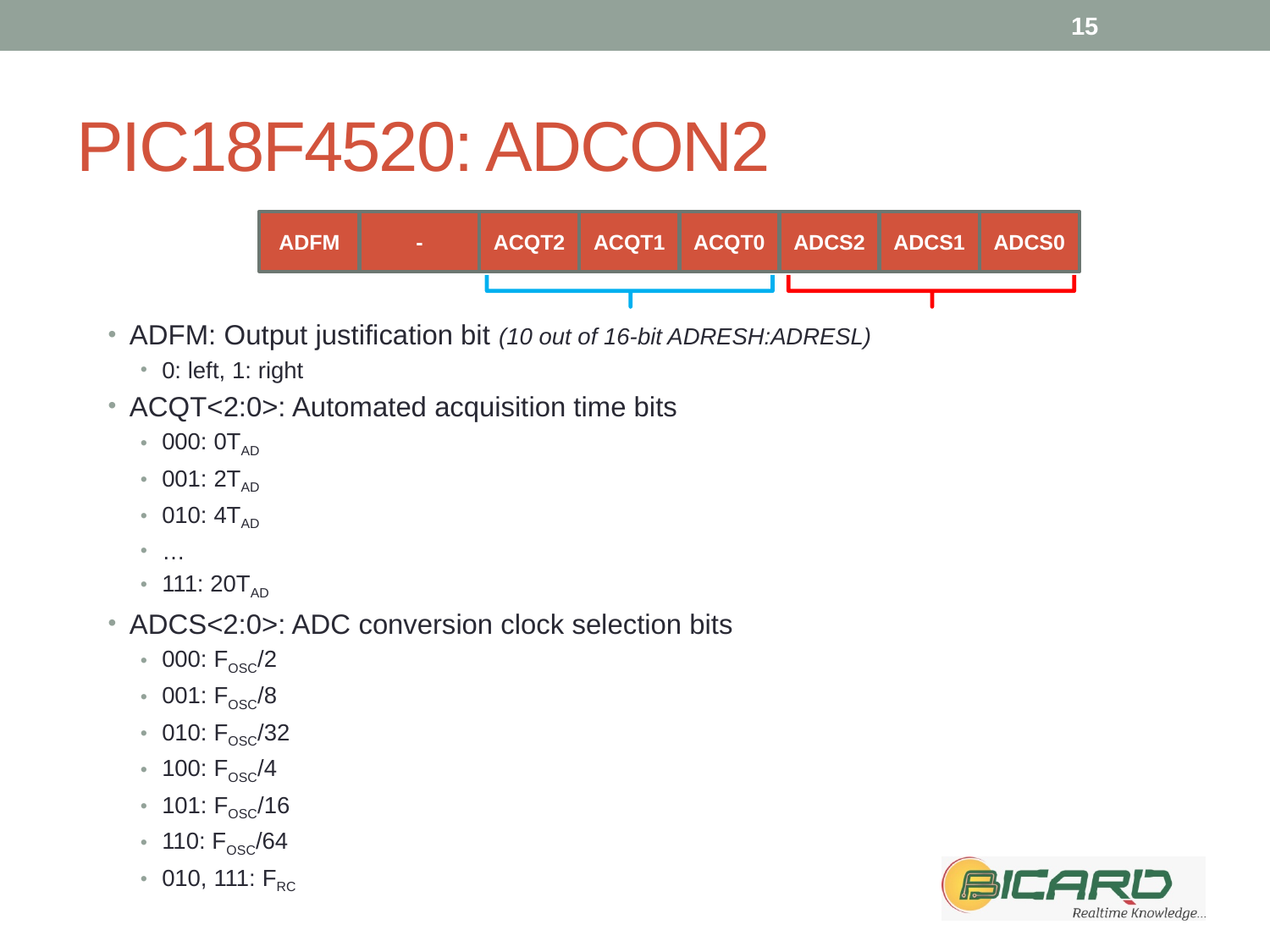

15
# PIC18F4520: ADCON2

ADFM
-
ACQT2
ACQT1
ACQT0
ADCS2
ADCS1
ADCS0

ADFM: Output justification bit (10 out of 16-bit ADRESH:ADRESL)
0: left, 1: right
ACQT<2:0>: Automated acquisition time bits
000: 0TAD
001: 2TAD
010: 4TAD
…
111: 20TAD
ADCS<2:0>: ADC conversion clock selection bits
000: FOSC/2
001: FOSC/8
010: FOSC/32
100: FOSC/4
101: FOSC/16
110: FOSC/64
010, 111: FRC